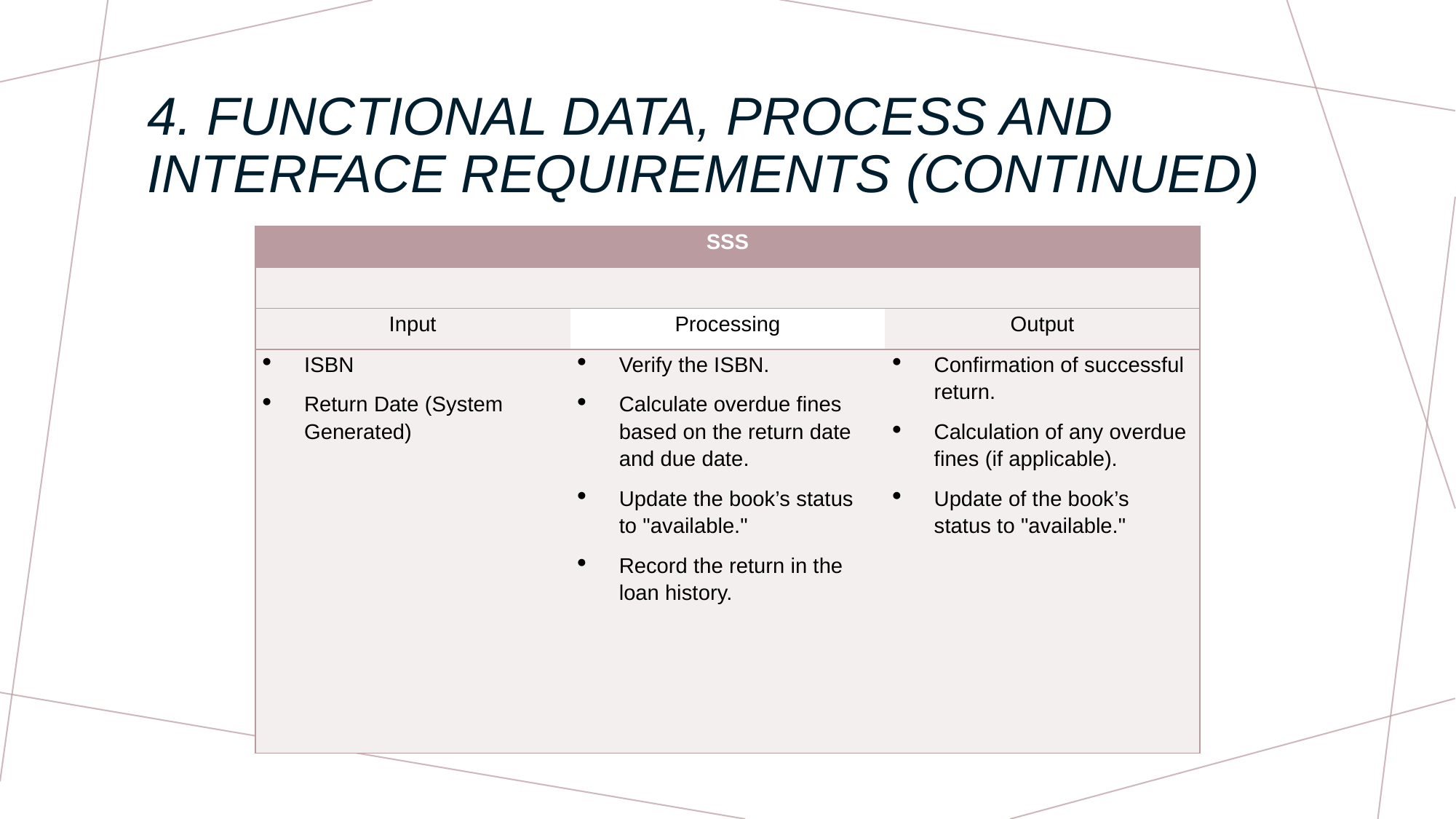

# 4. Functional data, process and interface requirements (CONtinued)
| SSS |  |  |
| --- | --- | --- |
|  |  |  |
| Input | Processing | Output |
| ISBN Return Date (System Generated) | Verify the ISBN. Calculate overdue fines based on the return date and due date. Update the book’s status to "available." Record the return in the loan history. | Confirmation of successful return. Calculation of any overdue fines (if applicable). Update of the book’s status to "available." |